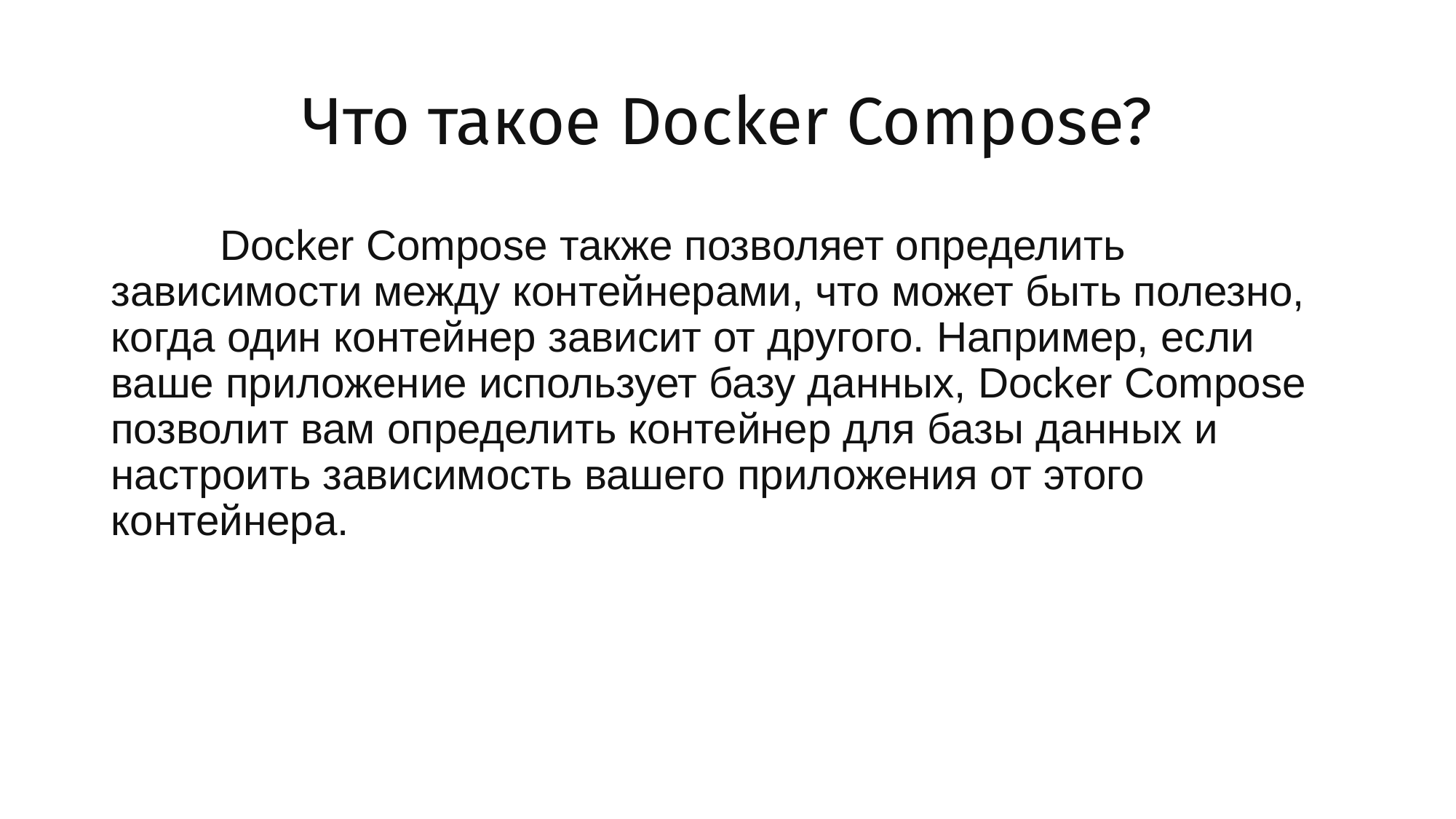

# Что такое Docker Compose?
	Docker Compose также позволяет определить зависимости между контейнерами, что может быть полезно, когда один контейнер зависит от другого. Например, если ваше приложение использует базу данных, Docker Compose позволит вам определить контейнер для базы данных и настроить зависимость вашего приложения от этого контейнера.